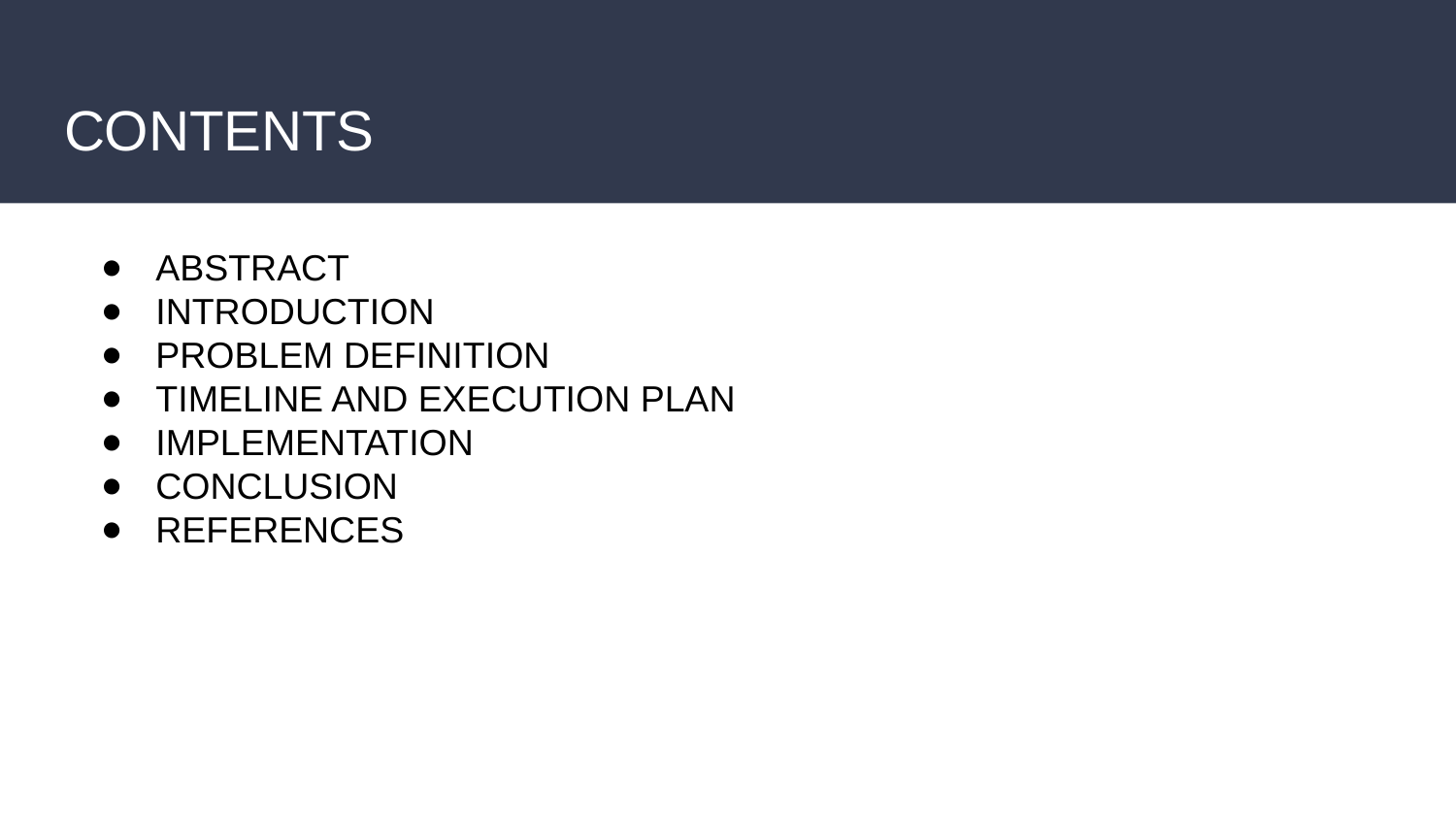

# CONTENTS
ABSTRACT
INTRODUCTION
PROBLEM DEFINITION
TIMELINE AND EXECUTION PLAN
IMPLEMENTATION
CONCLUSION
REFERENCES